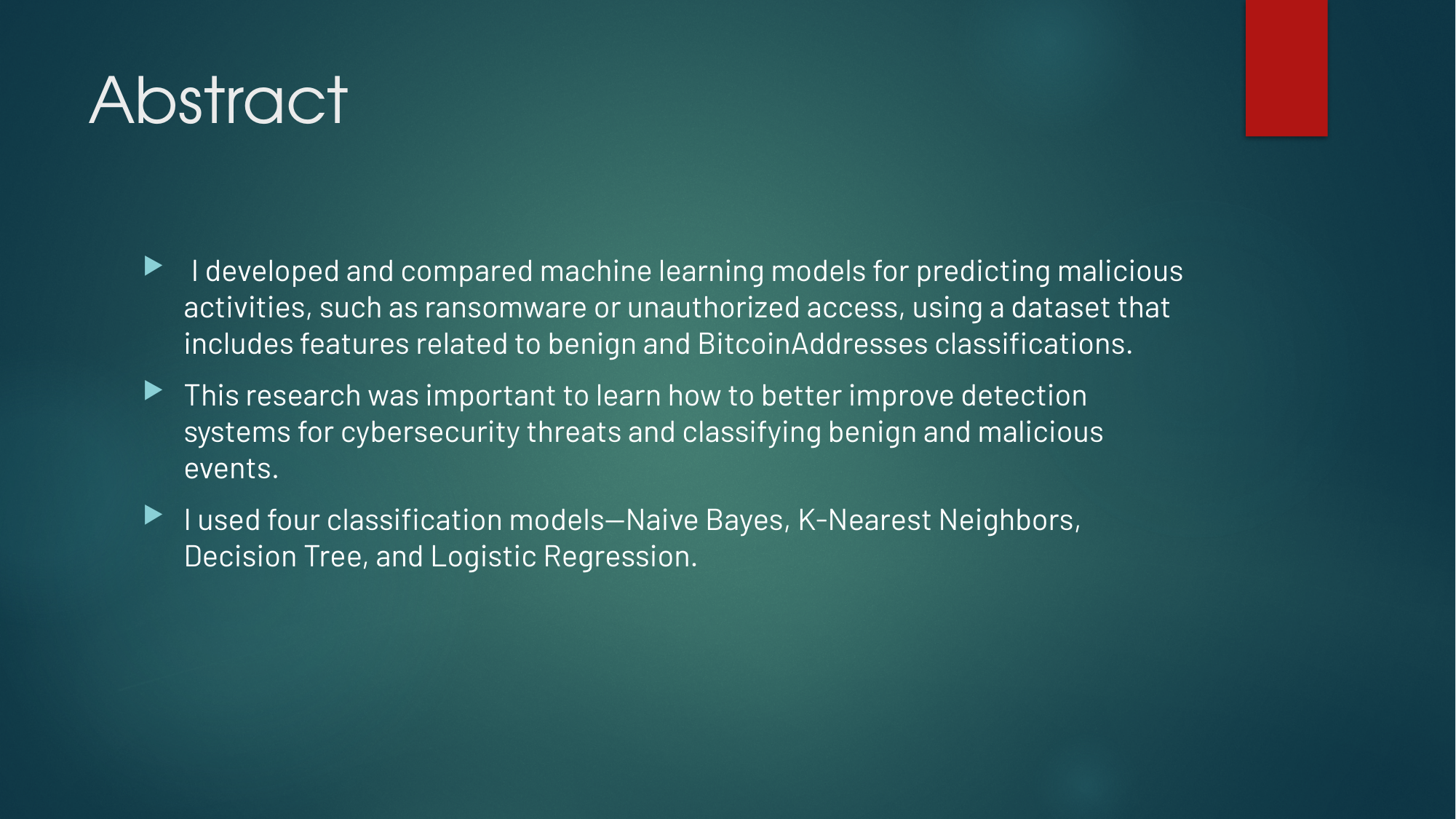

# Abstract
 I developed and compared machine learning models for predicting malicious activities, such as ransomware or unauthorized access, using a dataset that includes features related to benign and BitcoinAddresses classifications.
This research was important to learn how to better improve detection systems for cybersecurity threats and classifying benign and malicious events.
I used four classification models—Naive Bayes, K-Nearest Neighbors, Decision Tree, and Logistic Regression.